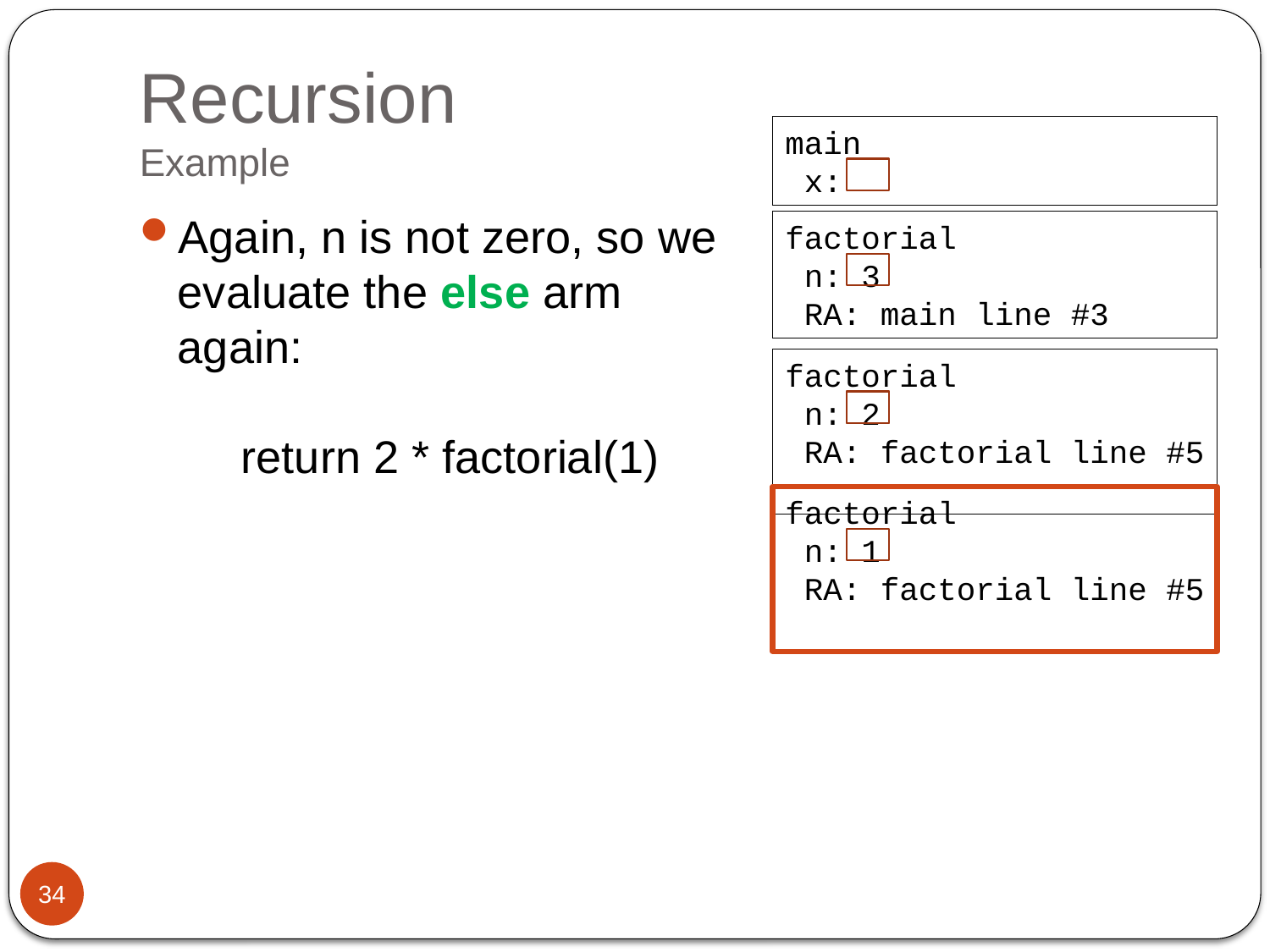

# Recursion Example
main
 x:

Again, n is not zero, so we evaluate the else arm again:
     return 2 * factorial(1)
factorial
 n: 3
 RA: main line #3

factorial
 n: 2
 RA: factorial line #5

factorial
 n: 1
 RA: factorial line #5

34